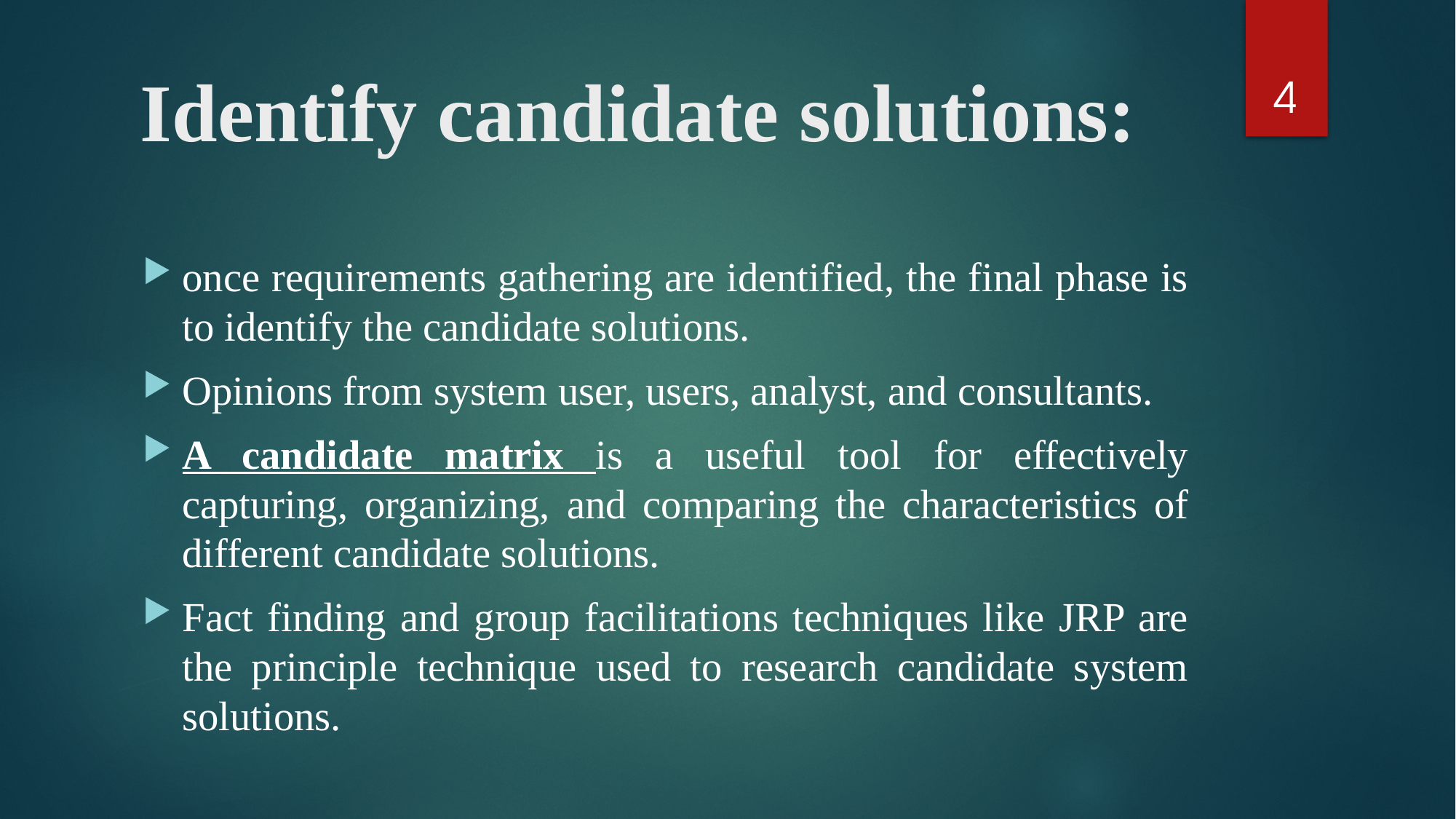

4
# Identify candidate solutions:
once requirements gathering are identified, the final phase is to identify the candidate solutions.
Opinions from system user, users, analyst, and consultants.
A candidate matrix is a useful tool for effectively capturing, organizing, and comparing the characteristics of different candidate solutions.
Fact finding and group facilitations techniques like JRP are the principle technique used to research candidate system solutions.